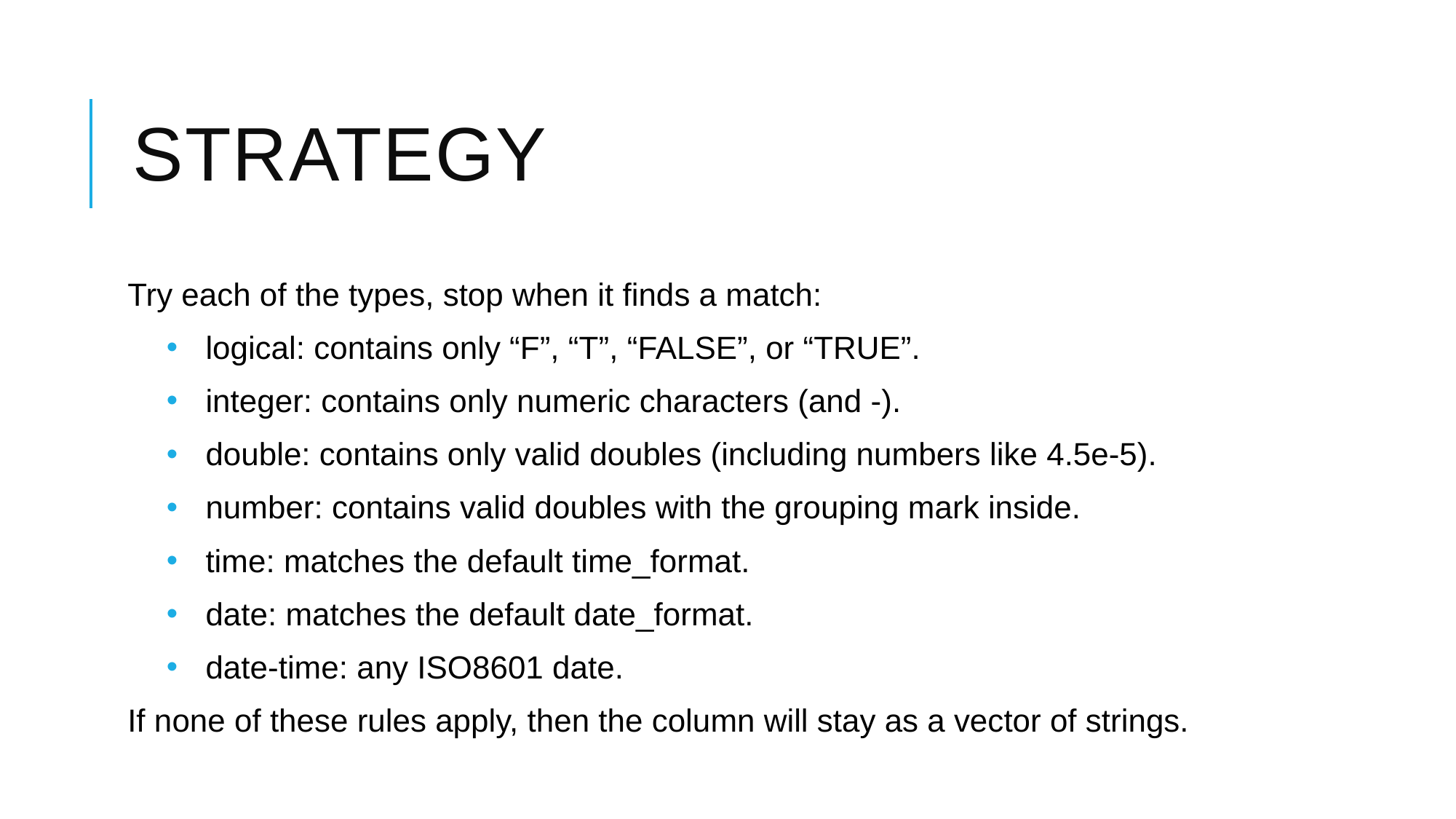

# Strategy
Try each of the types, stop when it finds a match:
logical: contains only “F”, “T”, “FALSE”, or “TRUE”.
integer: contains only numeric characters (and -).
double: contains only valid doubles (including numbers like 4.5e-5).
number: contains valid doubles with the grouping mark inside.
time: matches the default time_format.
date: matches the default date_format.
date-time: any ISO8601 date.
If none of these rules apply, then the column will stay as a vector of strings.